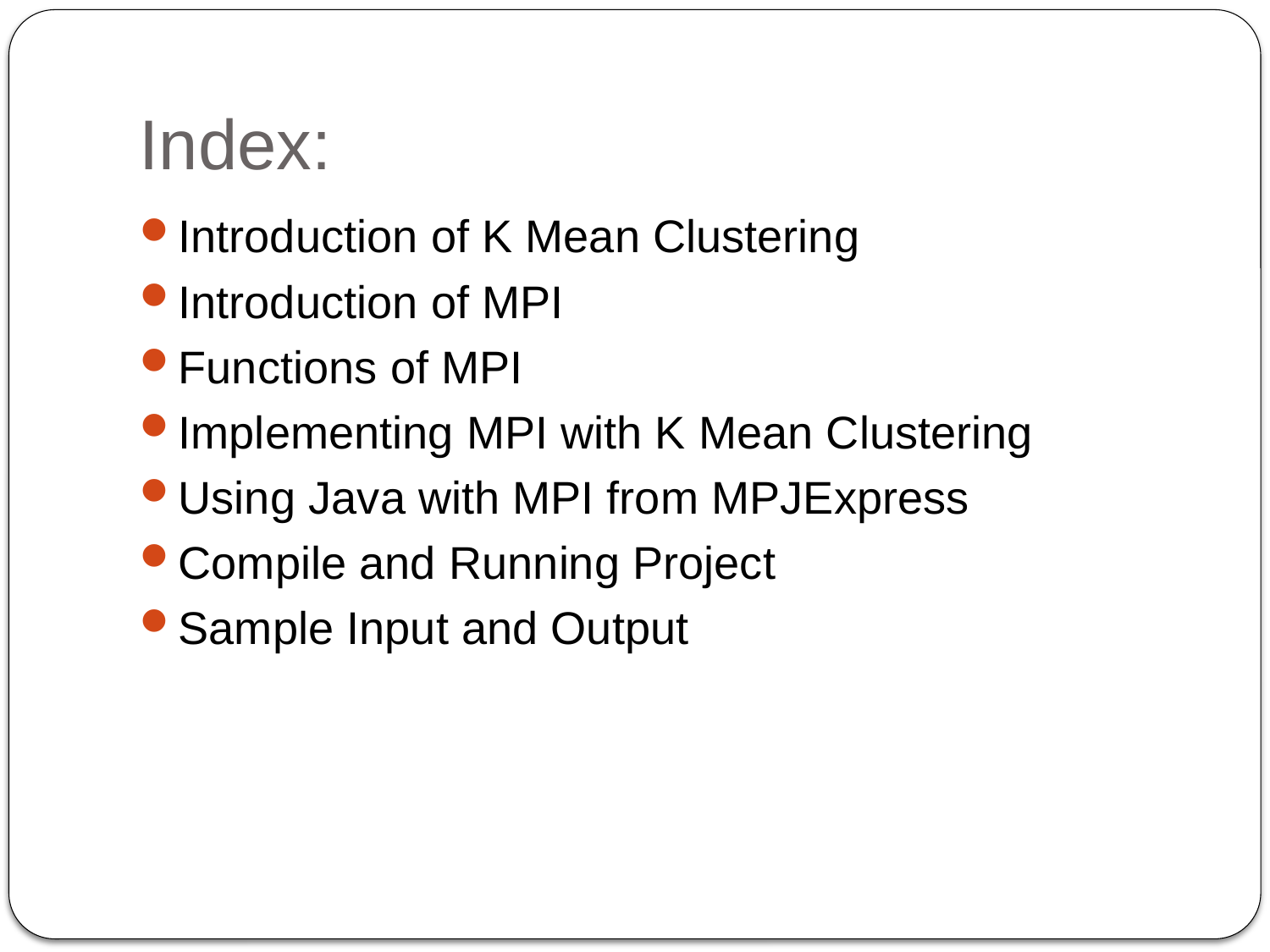

# Index:
Introduction of K Mean Clustering
Introduction of MPI
Functions of MPI
Implementing MPI with K Mean Clustering
Using Java with MPI from MPJExpress
Compile and Running Project
Sample Input and Output